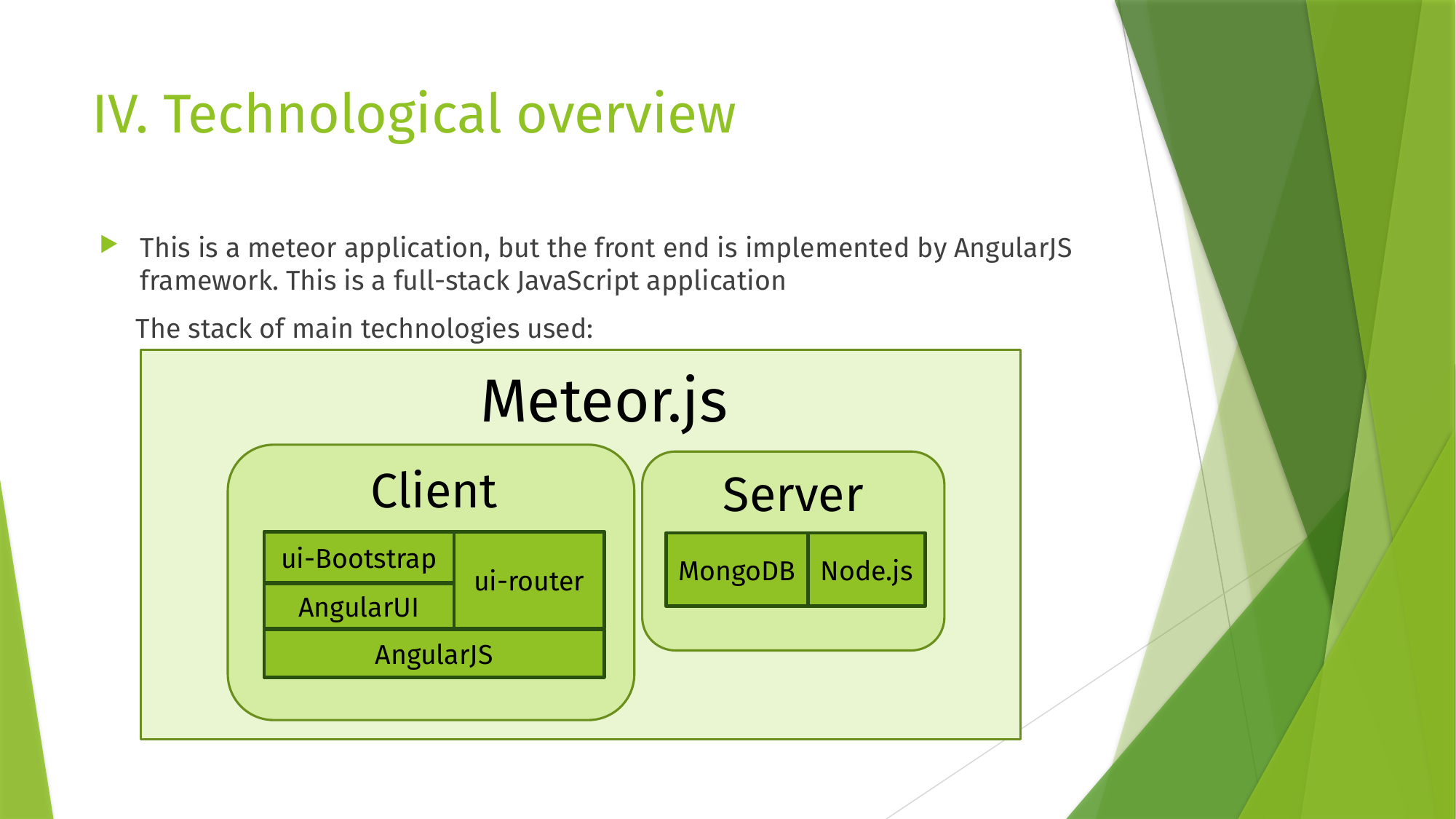

# IV. Technological overview
This is a meteor application, but the front end is implemented by AngularJS framework. This is a full-stack JavaScript application
     The stack of main technologies used:

Meteor.js

Client

Server
ui-Bootstrap
ui-router
MongoDB
Node.js
AngularUI
AngularJS